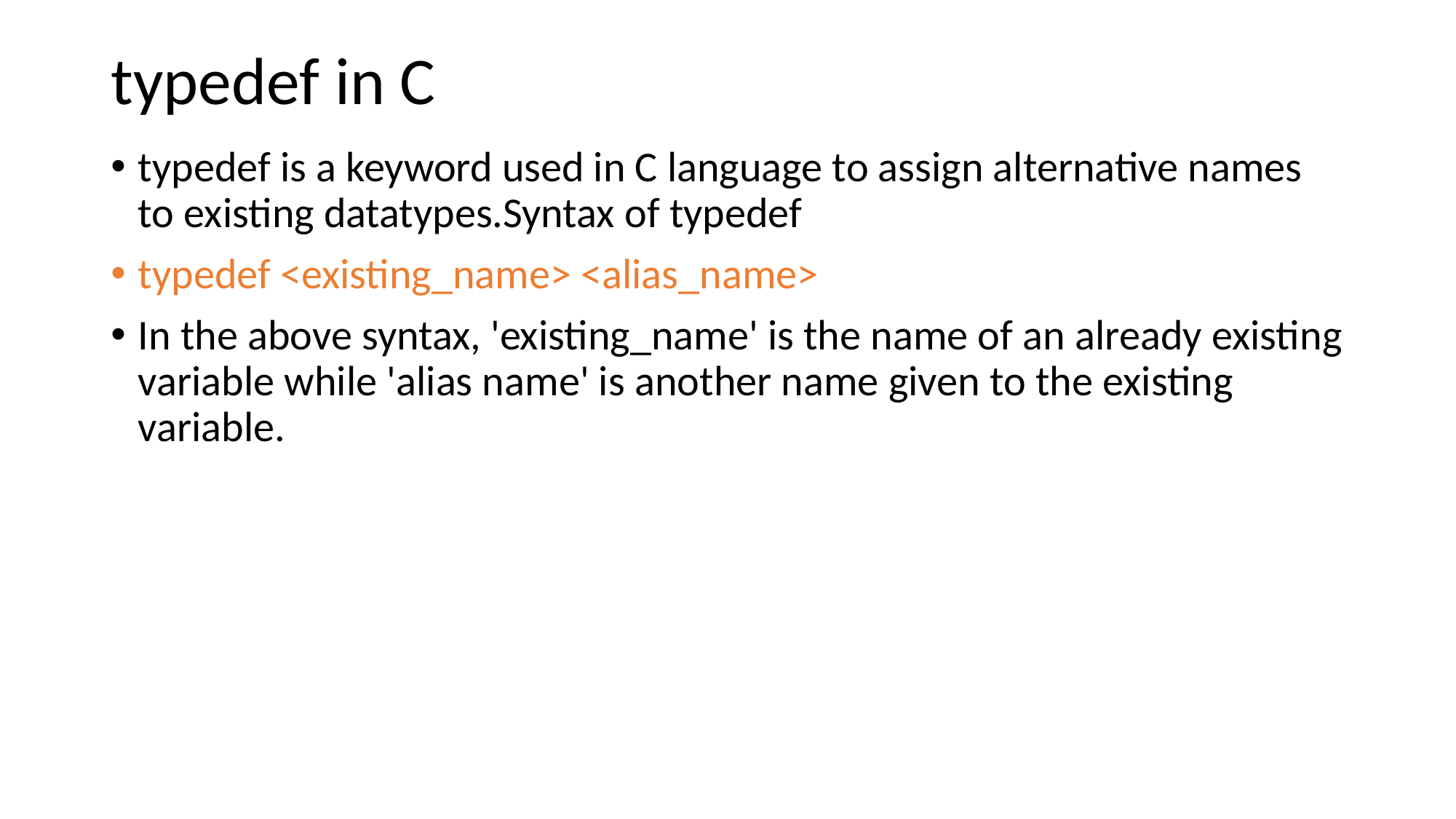

# typedef in C
typedef is a keyword used in C language to assign alternative names to existing datatypes.Syntax of typedef
typedef <existing_name> <alias_name>
In the above syntax, 'existing_name' is the name of an already existing variable while 'alias name' is another name given to the existing variable.